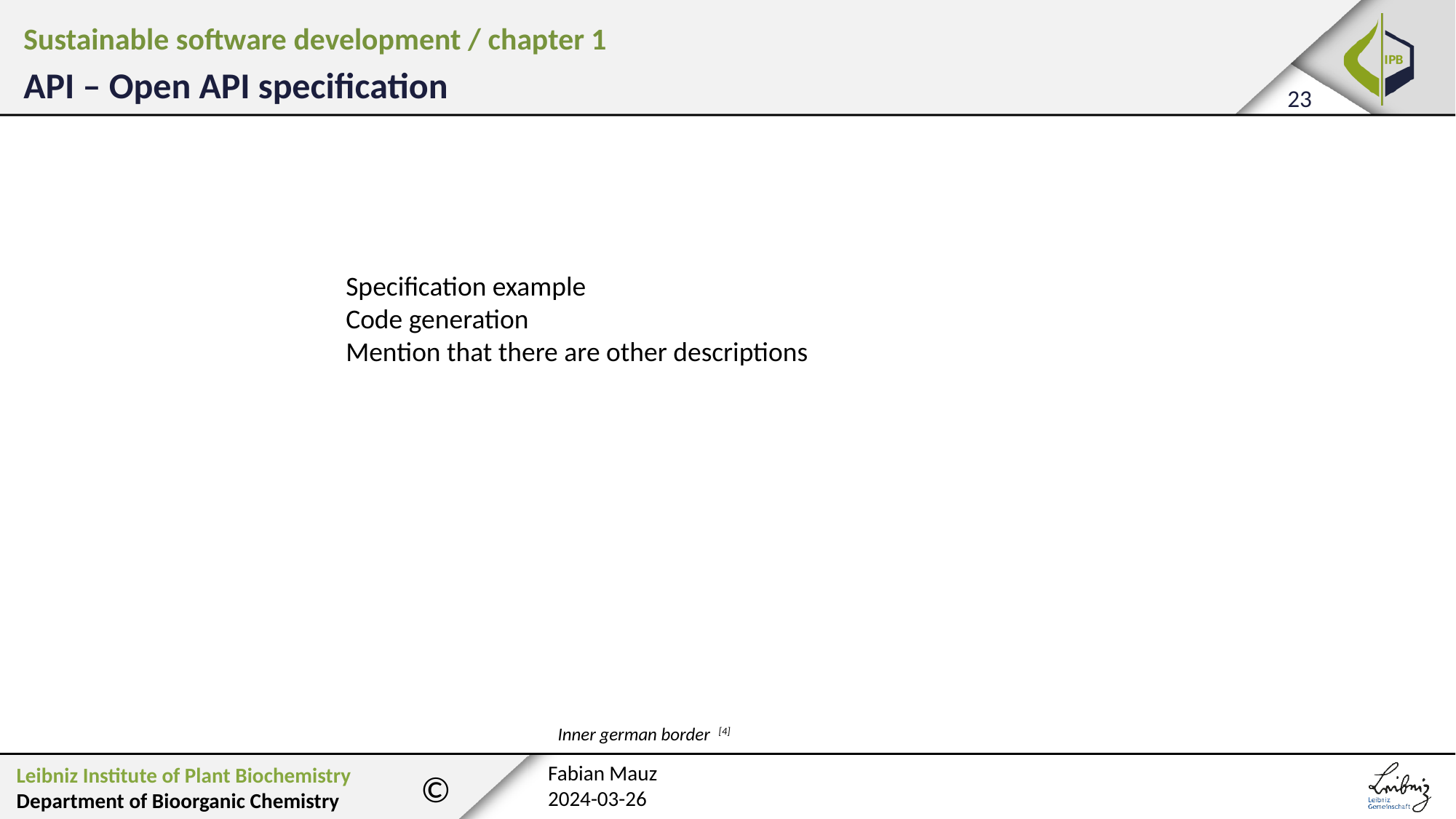

Sustainable software development / chapter 1
API – Open API specification

Specification example
Code generation
Mention that there are other descriptions
Inner german border  [4]